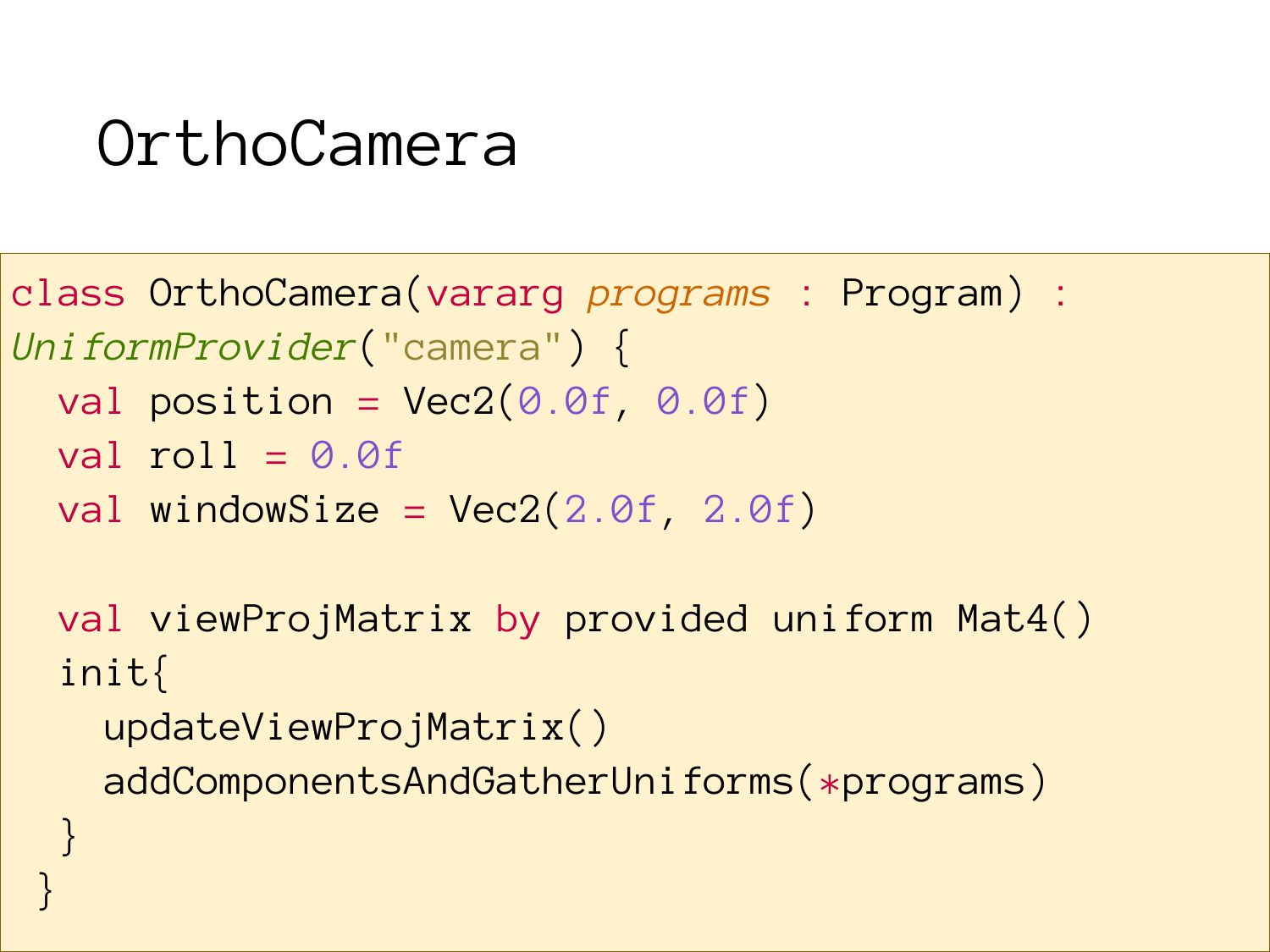

# OrthoCamera
class OrthoCamera(vararg programs : Program) : UniformProvider("camera") {
  val position = Vec2(0.0f, 0.0f)
  val roll = 0.0f
  val windowSize = Vec2(2.0f, 2.0f)

  val viewProjMatrix by provided uniform Mat4()
  init{
    updateViewProjMatrix()
    addComponentsAndGatherUniforms(*programs)
  }
 }